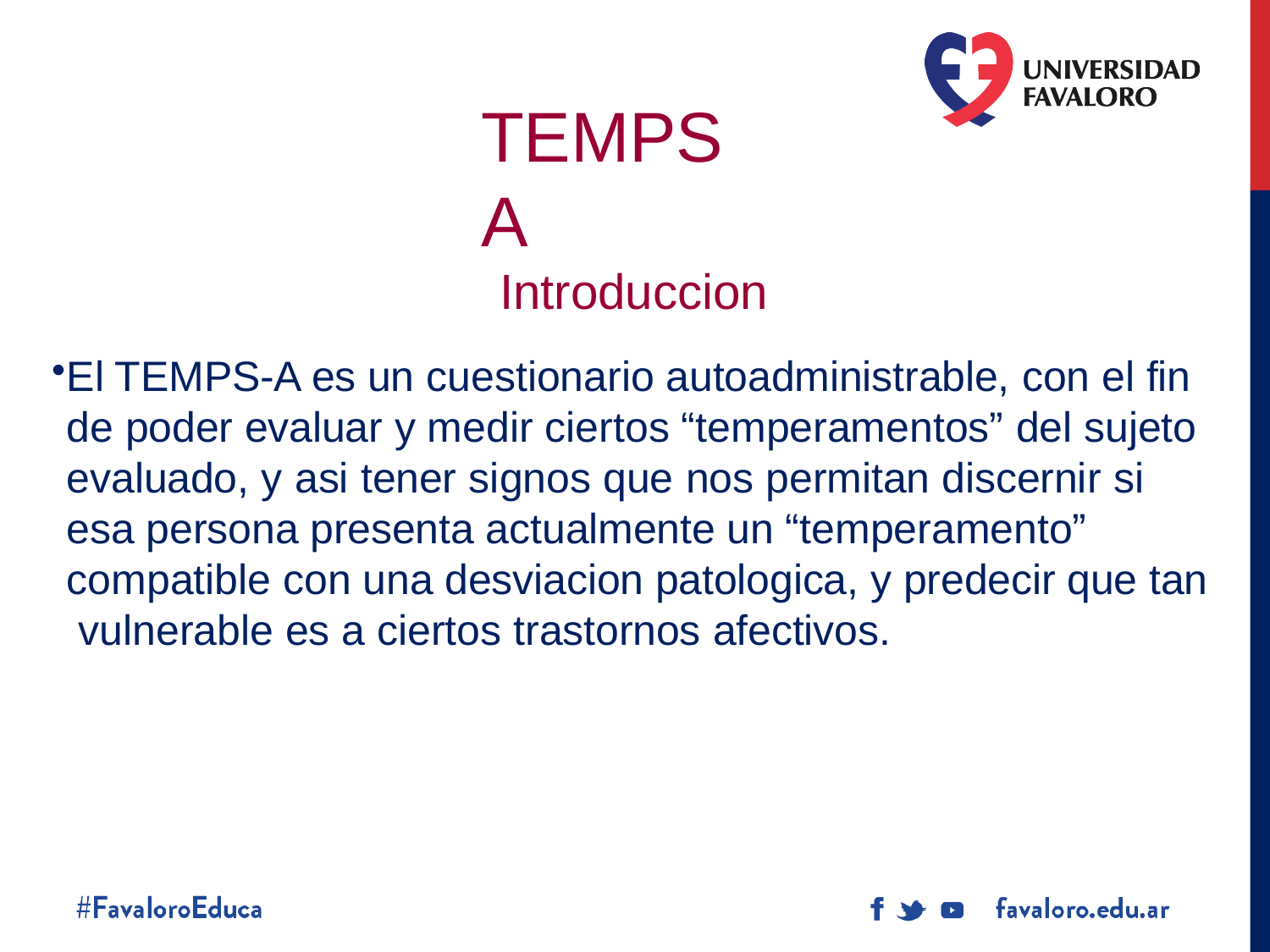

# TEMPS A
Introduccion
El TEMPS-A es un cuestionario autoadministrable, con el fin  de poder evaluar y medir ciertos “temperamentos” del sujeto  evaluado, y asi tener signos que nos permitan discernir si  esa persona presenta actualmente un “temperamento”  compatible con una desviacion patologica, y predecir que tan  vulnerable es a ciertos trastornos afectivos.